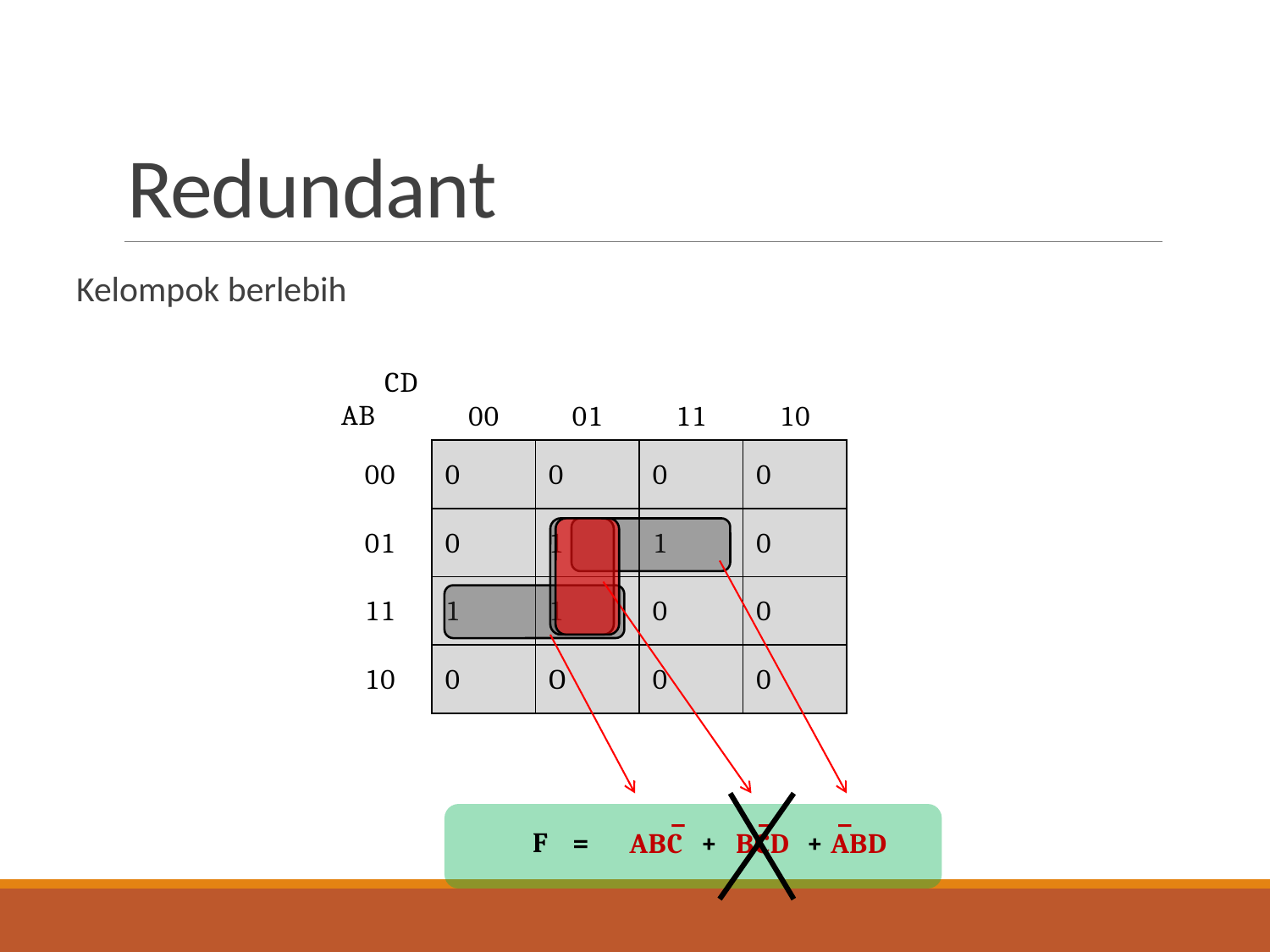

# Redundant
Kelompok berlebih
| CD AB | 00 | 01 | 11 | 10 |
| --- | --- | --- | --- | --- |
| 00 | 0 | 0 | 0 | 0 |
| 01 | 0 | 1 | 1 | 0 |
| 11 | 1 | 1 | 0 | 0 |
| 10 | 0 | O | 0 | 0 |

      _

ABC
   _

BCD
 _

ABD
F    =
+
+